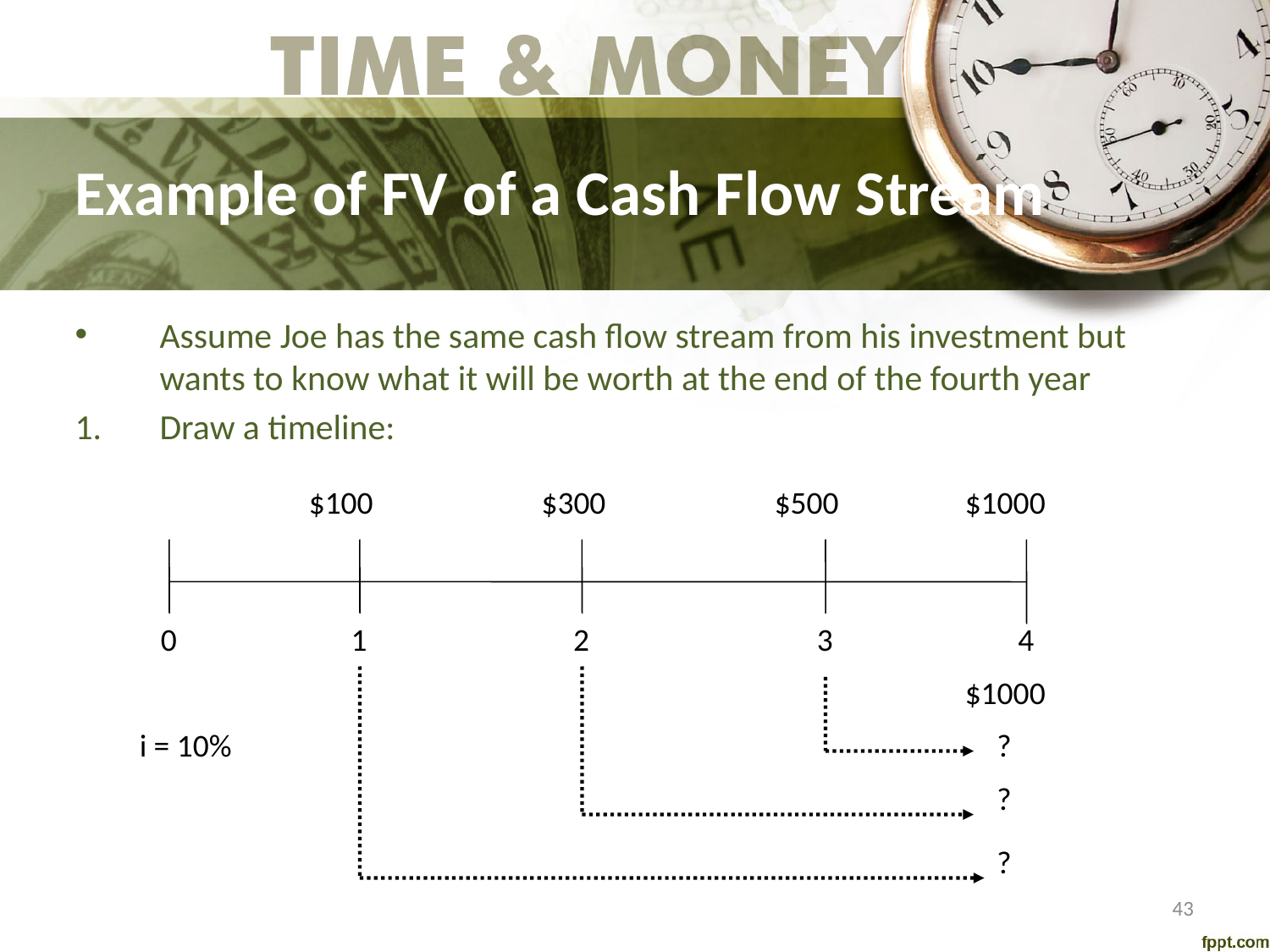

# Example of FV of a Cash Flow Stream
Assume Joe has the same cash flow stream from his investment but wants to know what it will be worth at the end of the fourth year
Draw a timeline:
$100
$300
$500
$1000

0
1
2
3
4

$1000

i = 10%
?

?

?

43